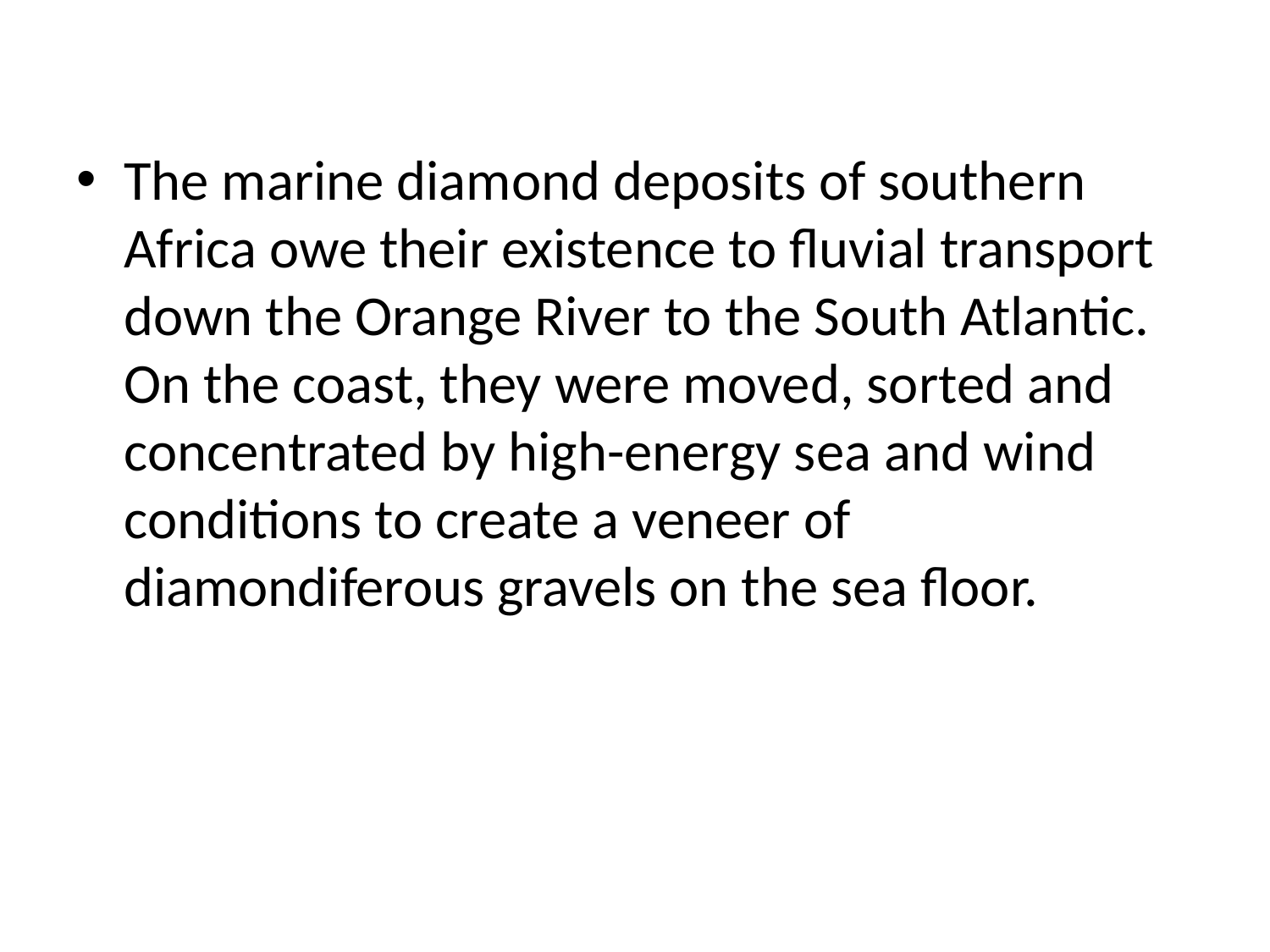

#
The marine diamond deposits of southern Africa owe their existence to fluvial transport down the Orange River to the South Atlantic. On the coast, they were moved, sorted and concentrated by high-energy sea and wind conditions to create a veneer of diamondiferous gravels on the sea floor.